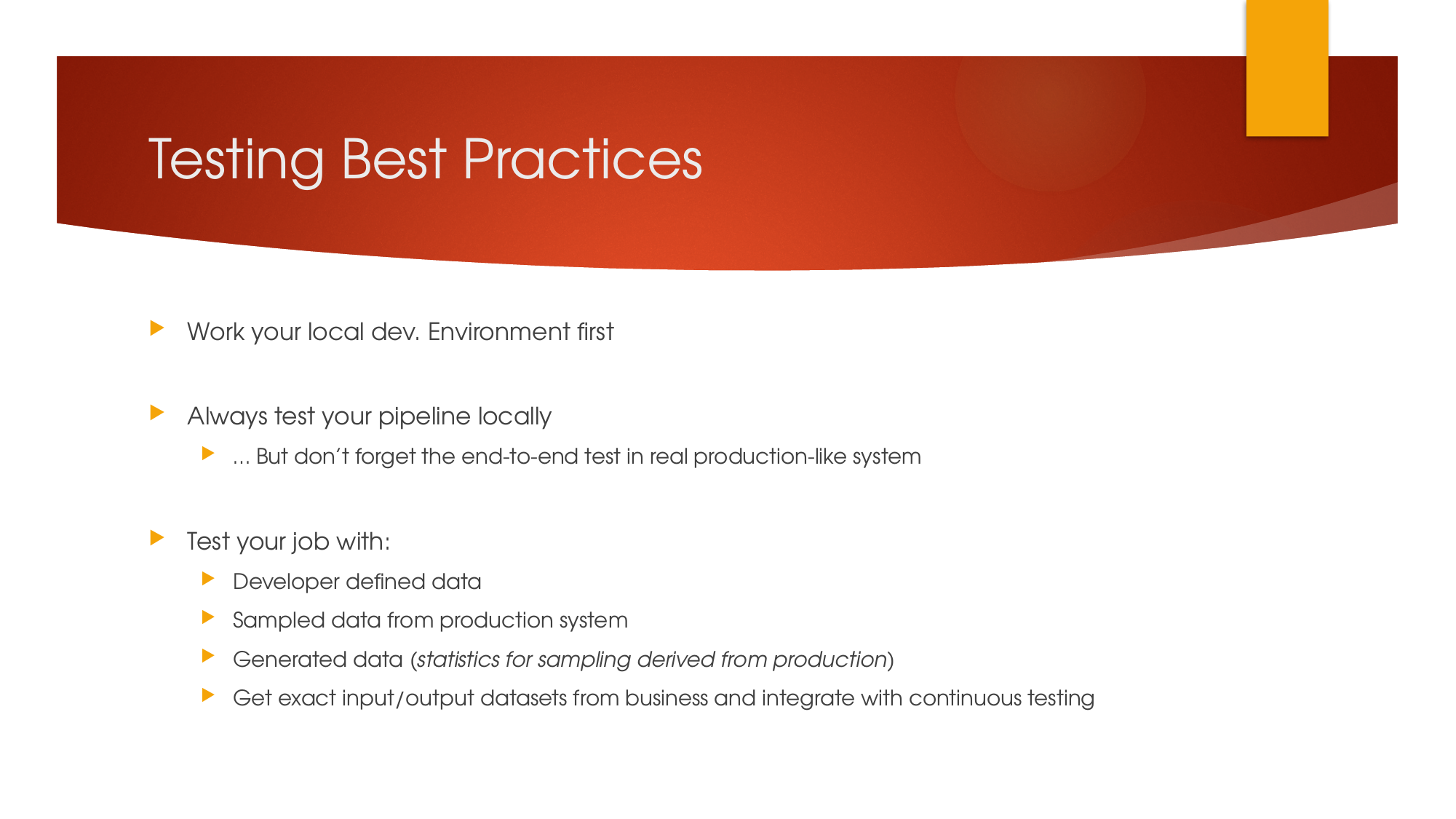

# Testing Best Practices
Work your local dev. Environment first

Always test your pipeline locally
… But don’t forget the end-to-end test in real production-like system

Test your job with:
Developer defined data
Sampled data from production system
Generated data (statistics for sampling derived from production)
Get exact input/output datasets from business and integrate with continuous testing